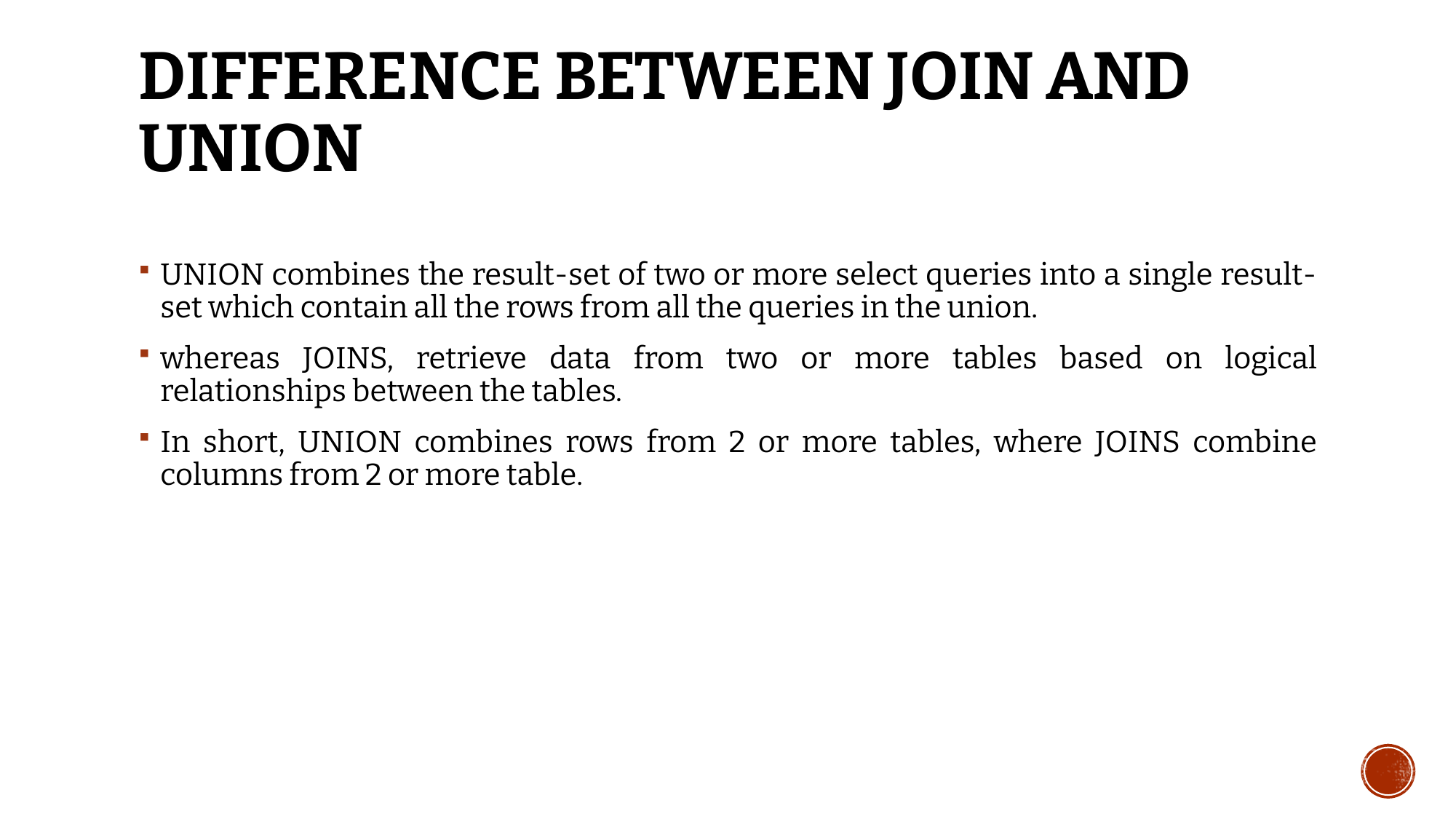

# Difference between JOIN and UNION
UNION combines the result-set of two or more select queries into a single result-set which contain all the rows from all the queries in the union.
whereas JOINS, retrieve data from two or more tables based on logical relationships between the tables.
In short, UNION combines rows from 2 or more tables, where JOINS combine columns from 2 or more table.